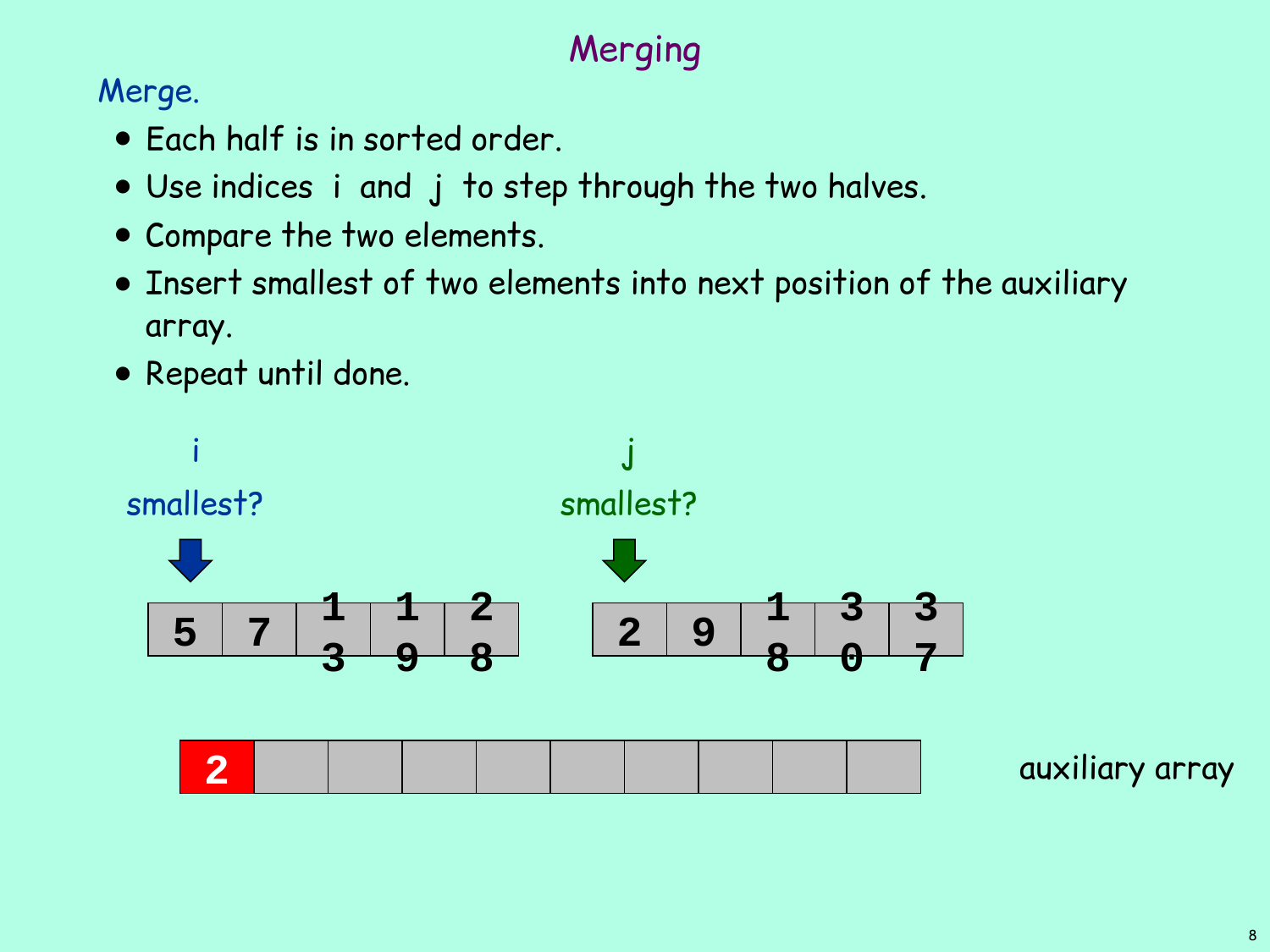

# Merging
Merge.
Each half is in sorted order.
Use indices  i  and  j  to step through the two halves.
Compare the two elements.
Insert smallest of two elements into next position of the auxiliary array.
Repeat until done.

i
smallest?
j
smallest?

5
7
13
19
28
2
9
18
30
37

2

auxiliary array
8